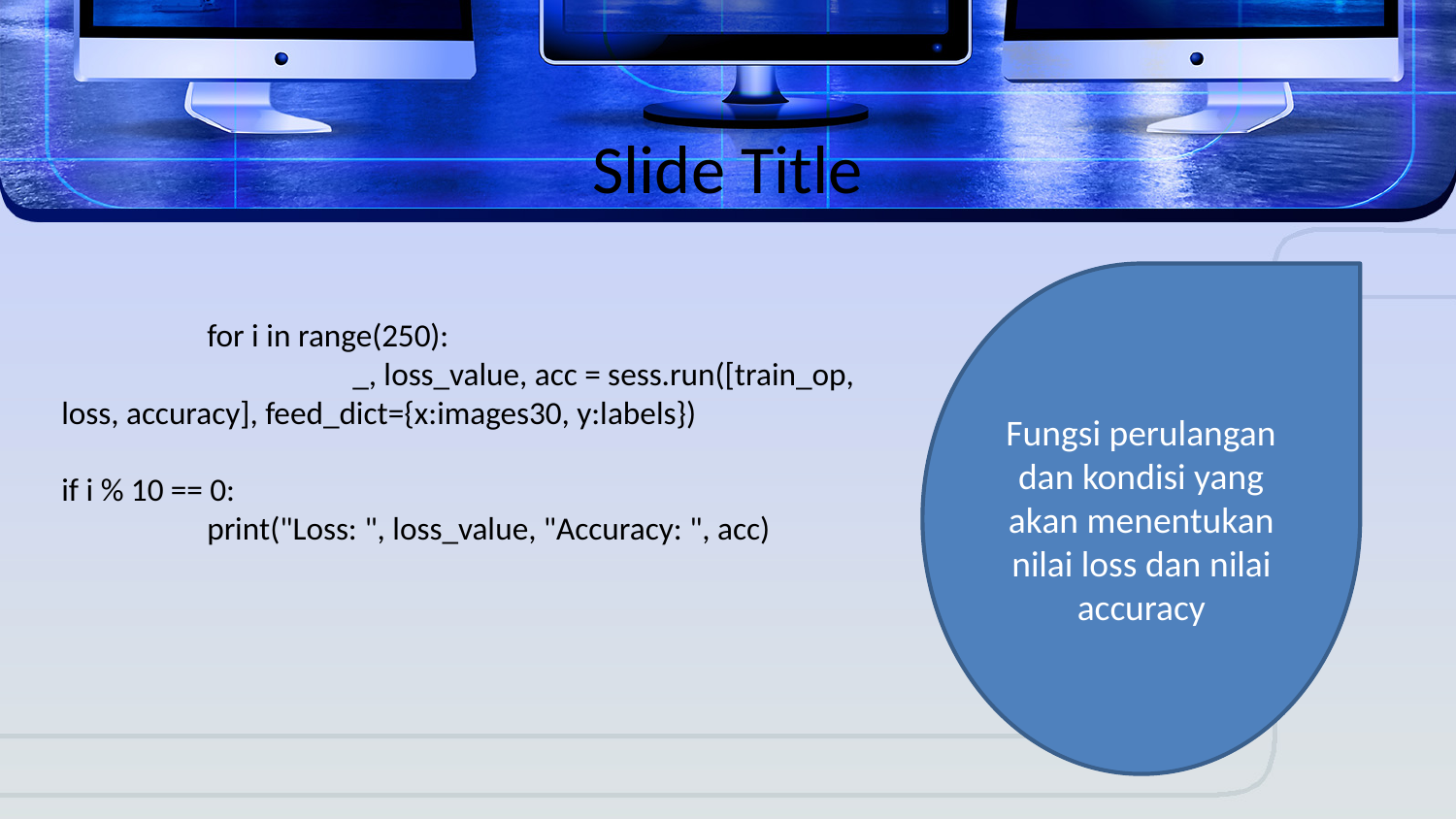

Slide Title

	for i in range(250):
		_, loss_value, acc = sess.run([train_op, loss, accuracy], feed_dict={x:images30, y:labels})

if i % 10 == 0:
	print("Loss: ", loss_value, "Accuracy: ", acc)
Fungsi perulangan dan kondisi yang akan menentukan nilai loss dan nilai accuracy